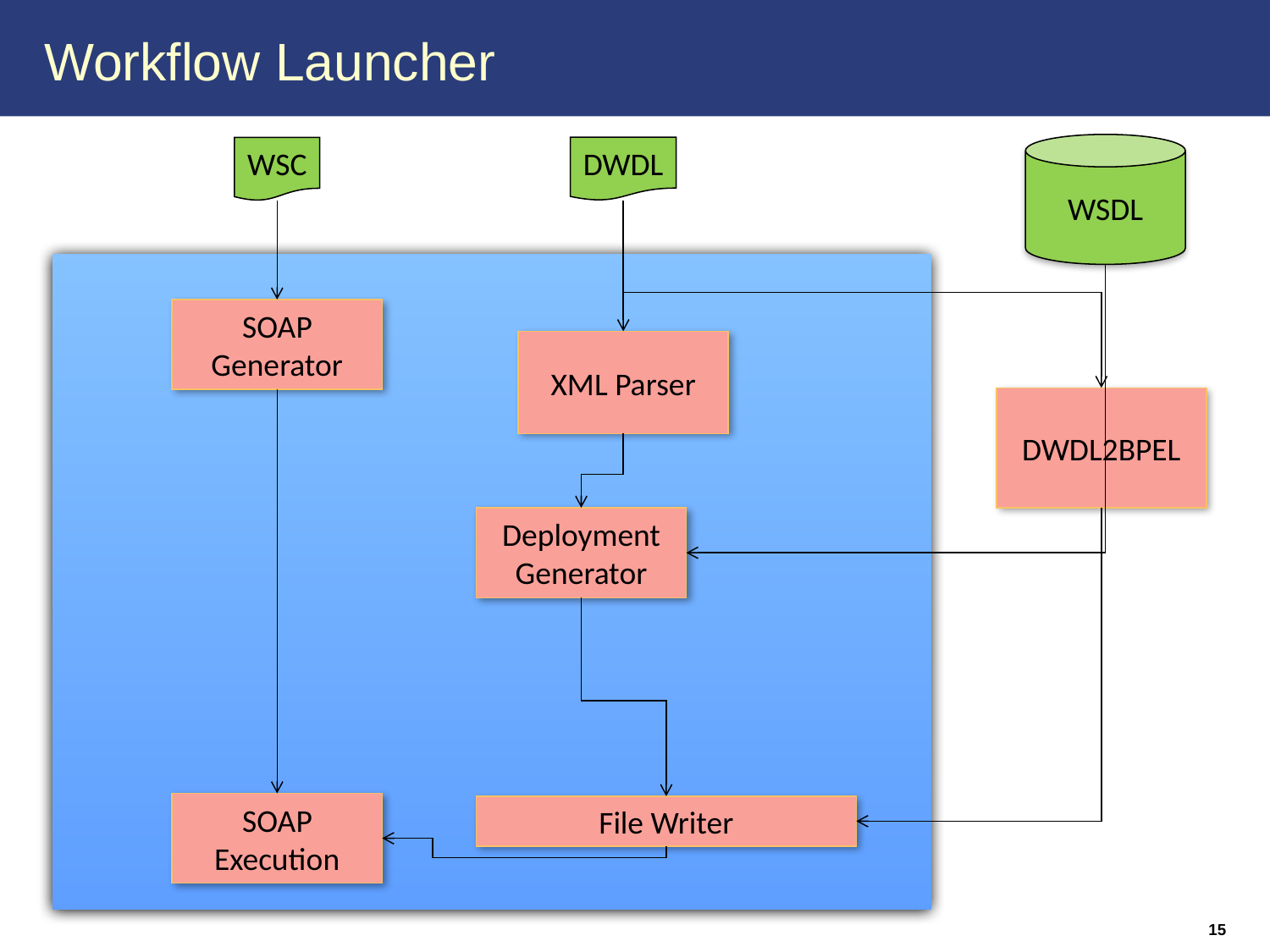

# Workflow Launcher
WSDL
DWDL
WSC

SOAP
Generator
XML Parser
DWDL2BPEL
Deployment
Generator
SOAP
Execution
File Writer
15